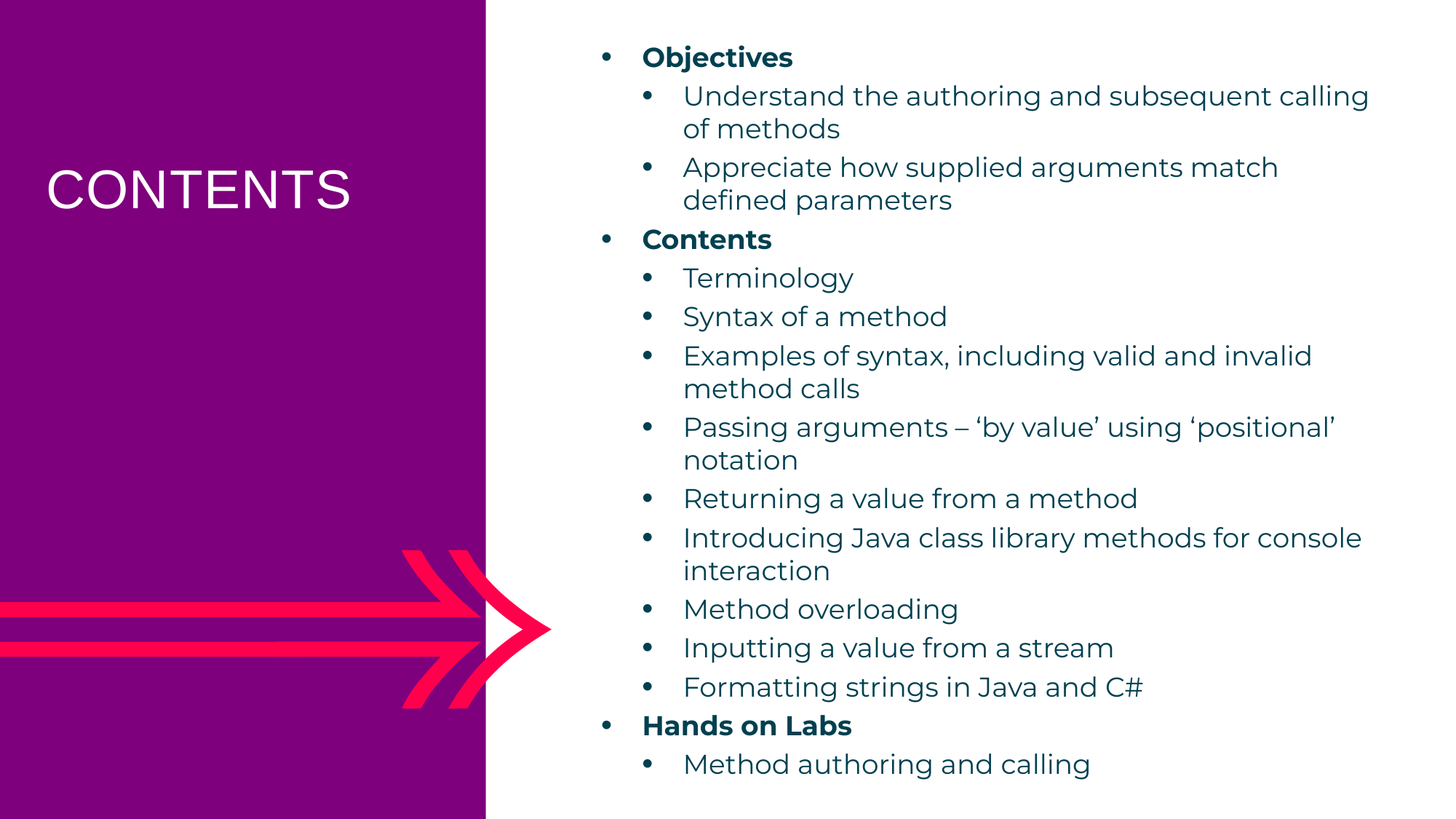

Objectives
Understand the authoring and subsequent calling of methods
Appreciate how supplied arguments match defined parameters
Contents
Terminology
Syntax of a method
Examples of syntax, including valid and invalid method calls
Passing arguments – ‘by value’ using ‘positional’ notation
Returning a value from a method
Introducing Java class library methods for console interaction
Method overloading
Inputting a value from a stream
Formatting strings in Java and C#
Hands on Labs
Method authoring and calling

Contents